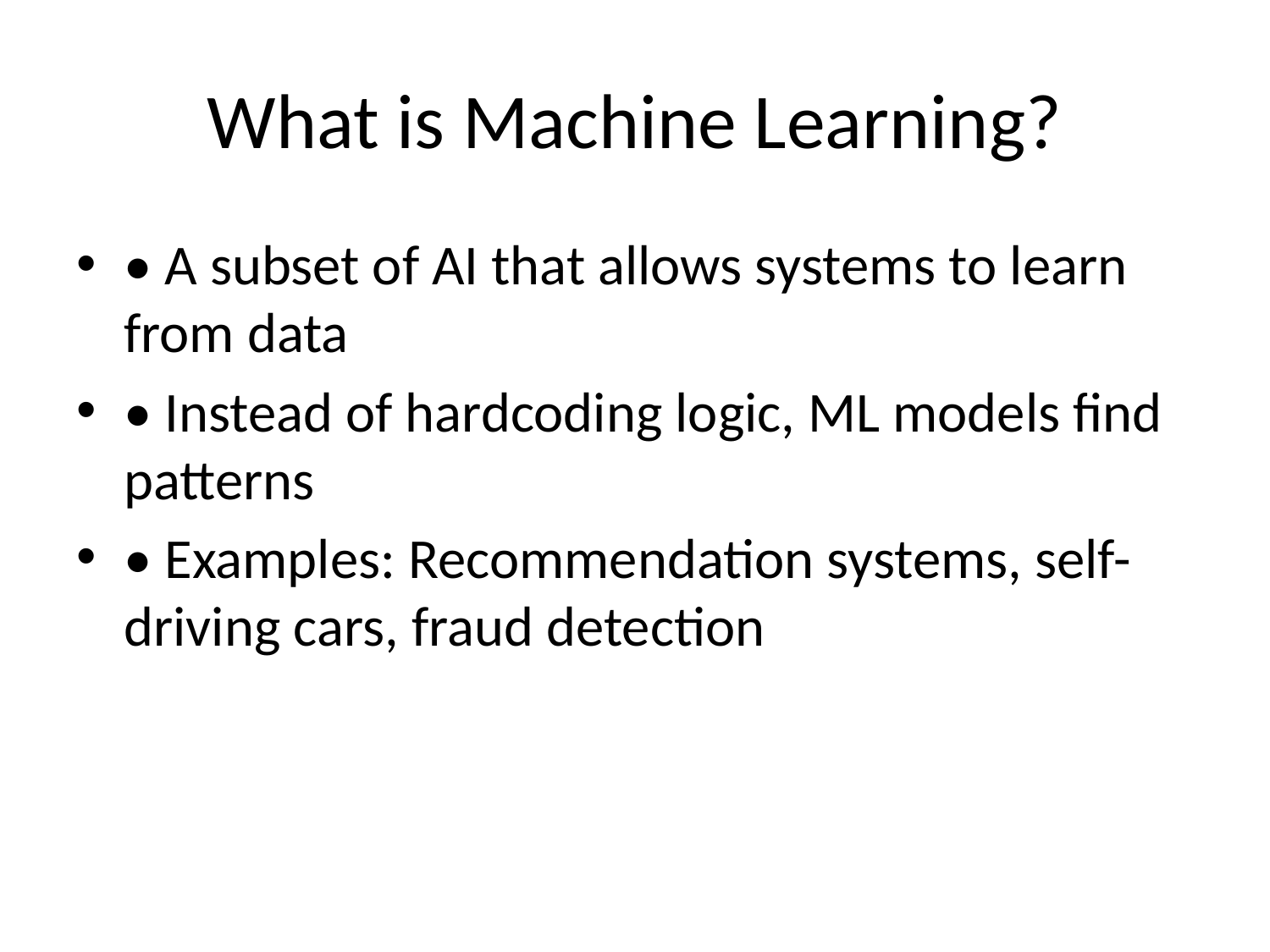

# What is Machine Learning?
• A subset of AI that allows systems to learn from data
• Instead of hardcoding logic, ML models find patterns
• Examples: Recommendation systems, self-driving cars, fraud detection